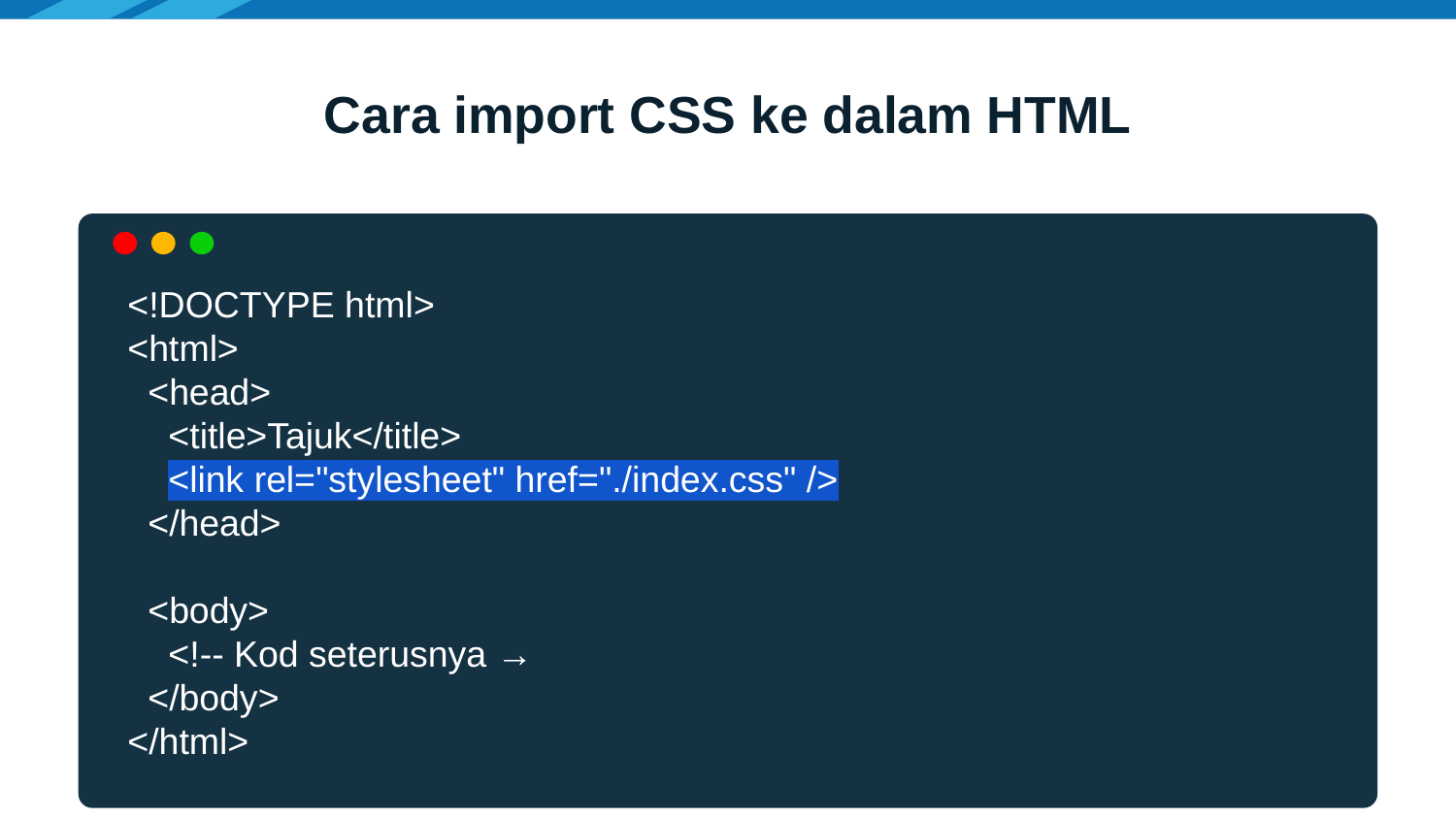

# Cara import CSS ke dalam HTML

<!DOCTYPE html>
<html>
  <head>
    <title>Tajuk</title>
    <link rel="stylesheet" href="./index.css" />
  </head>

  <body>
    <!-- Kod seterusnya →
  </body>
</html>